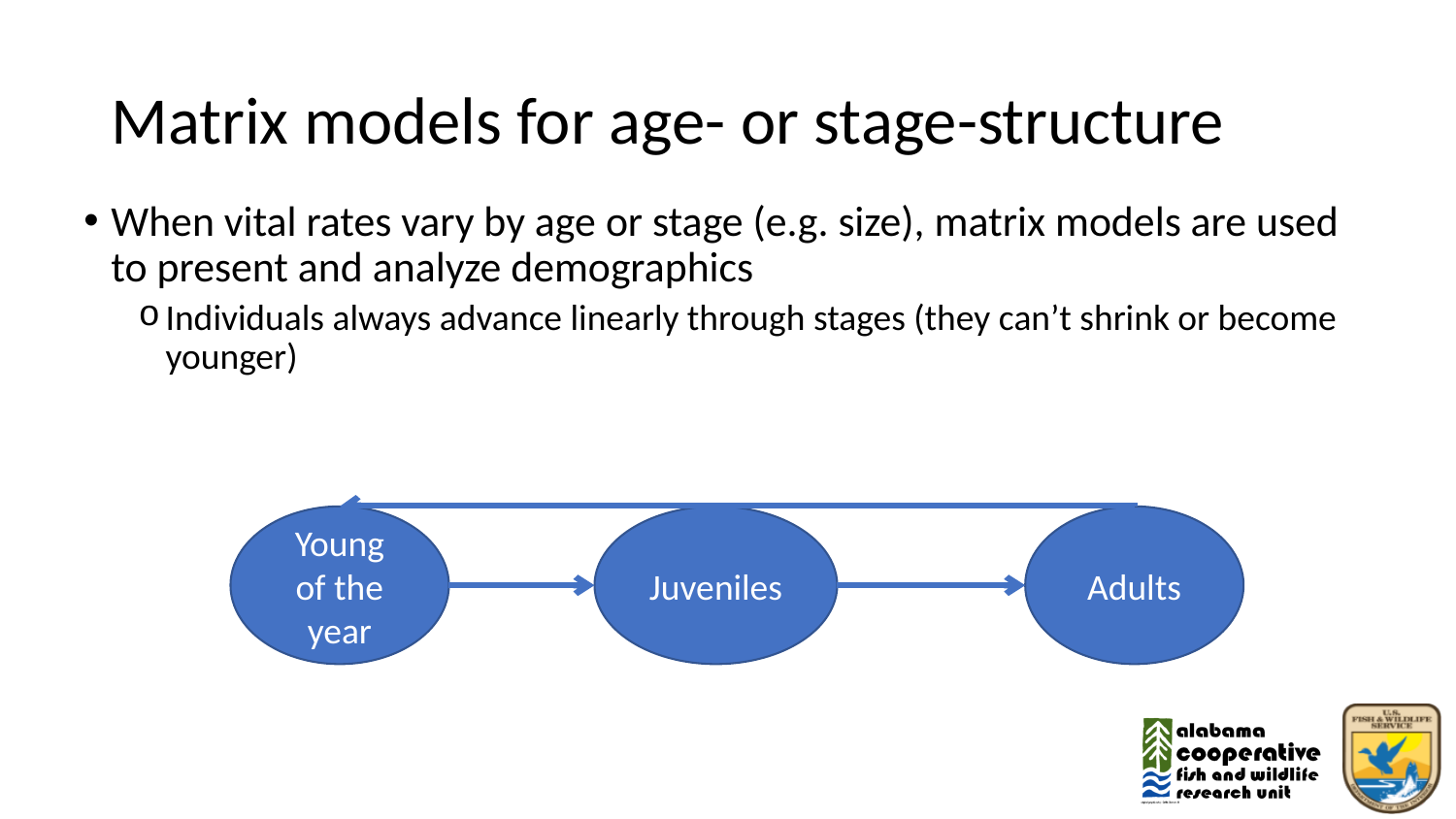

# Matrix models for age- or stage-structure
When vital rates vary by age or stage (e.g. size), matrix models are used to present and analyze demographics
Individuals always advance linearly through stages (they can’t shrink or become younger)
Young of the year
Juveniles
Adults